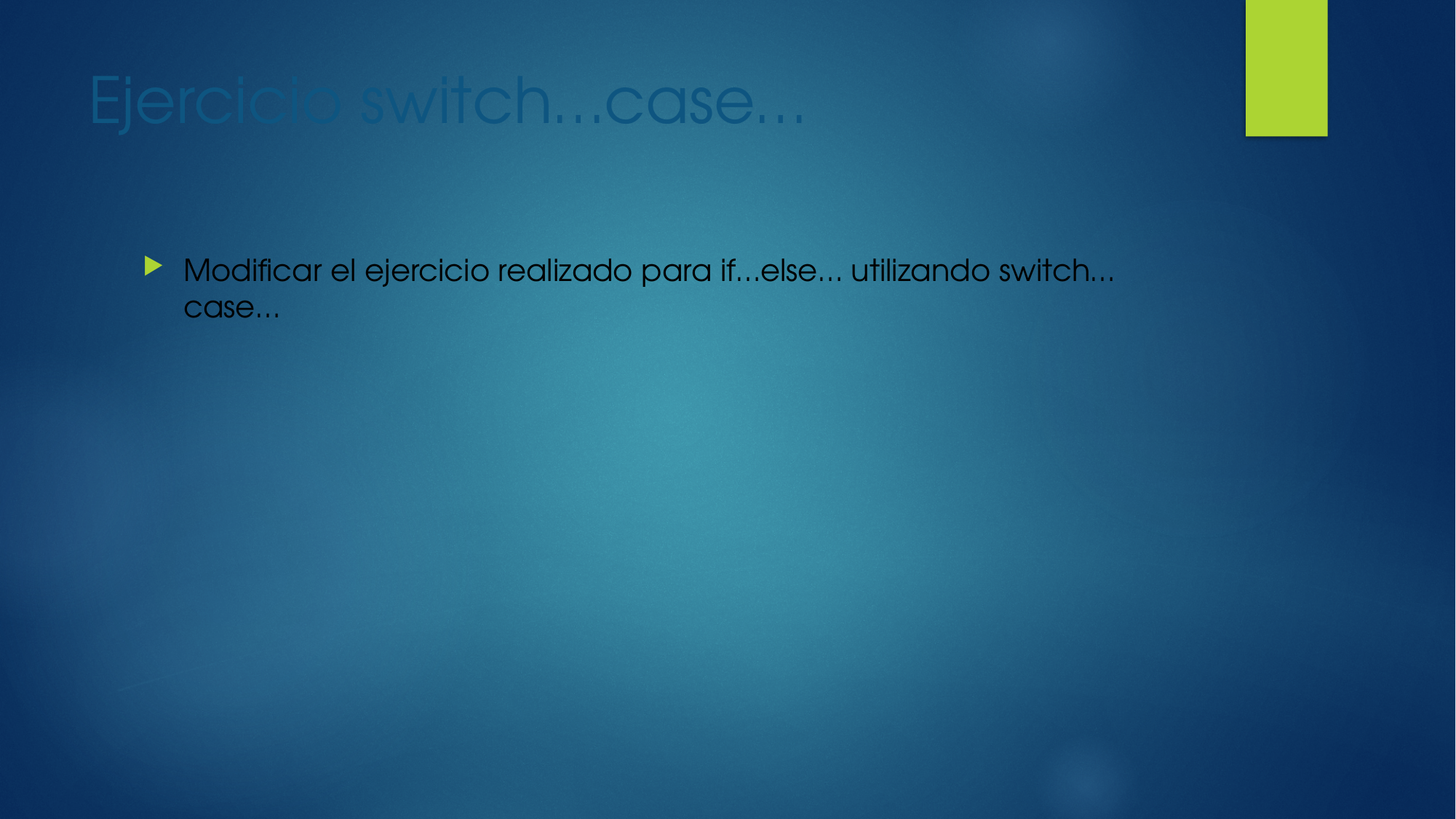

# Ejercicio switch…case…
Modificar el ejercicio realizado para if…else… utilizando switch…case…